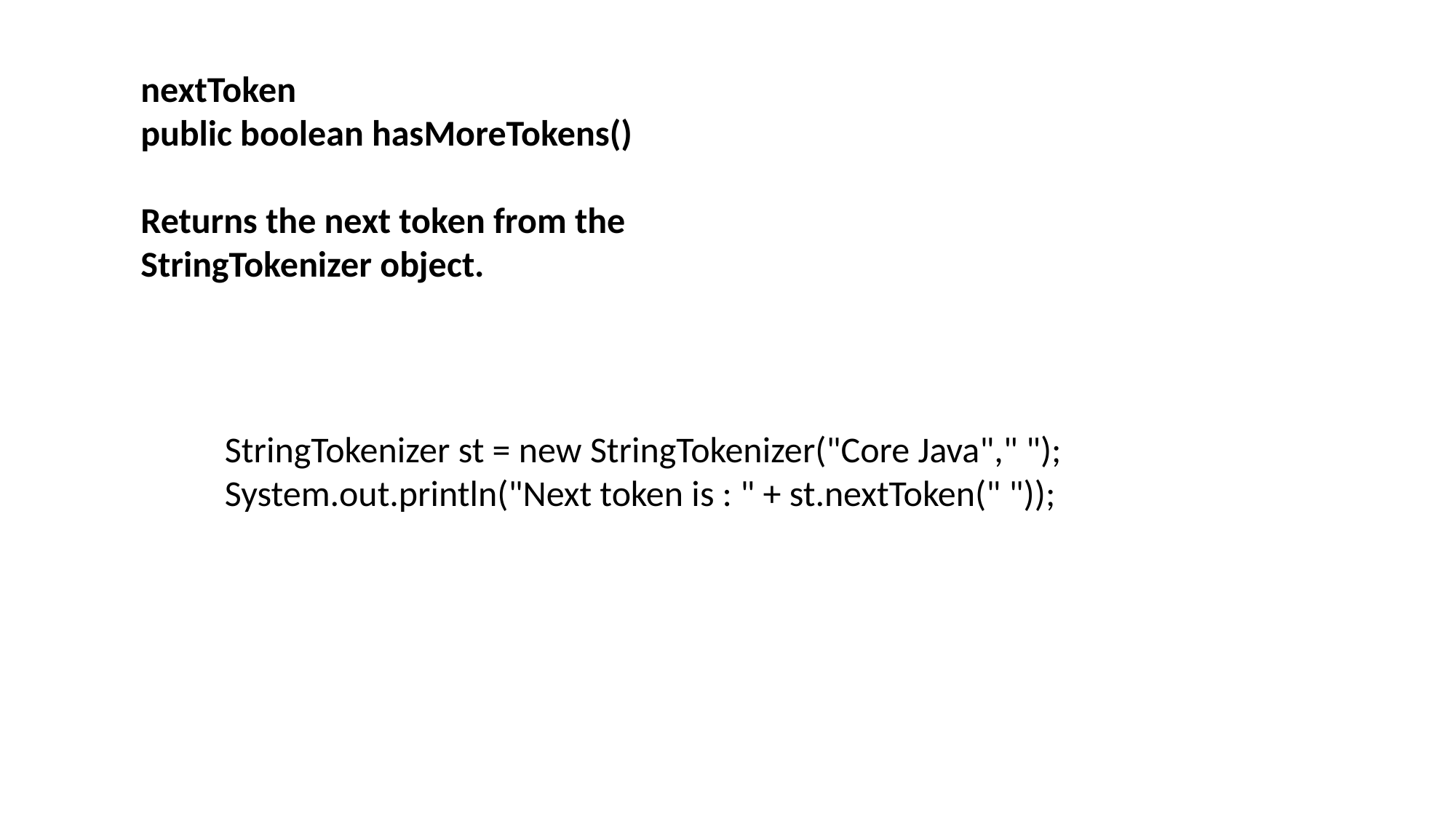

nextToken
public boolean hasMoreTokens()

Returns the next token from the StringTokenizer object.
StringTokenizer st = new StringTokenizer("Core Java"," ");
System.out.println("Next token is : " + st.nextToken(" "));